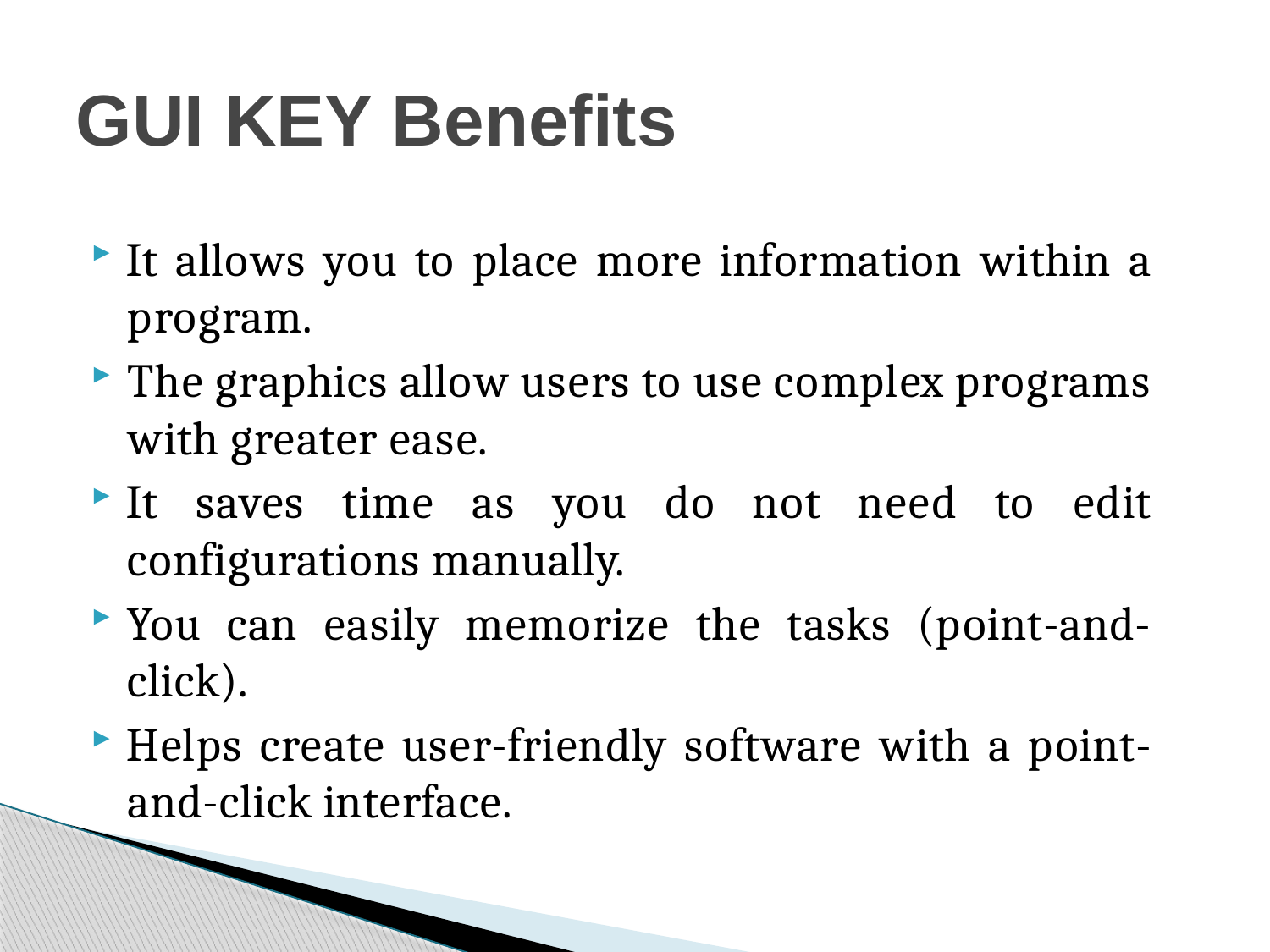

# GUI KEY Benefits
It allows you to place more information within a program.
The graphics allow users to use complex programs with greater ease.
It saves time as you do not need to edit configurations manually.
You can easily memorize the tasks (point-and-click).
Helps create user-friendly software with a point-and-click interface.